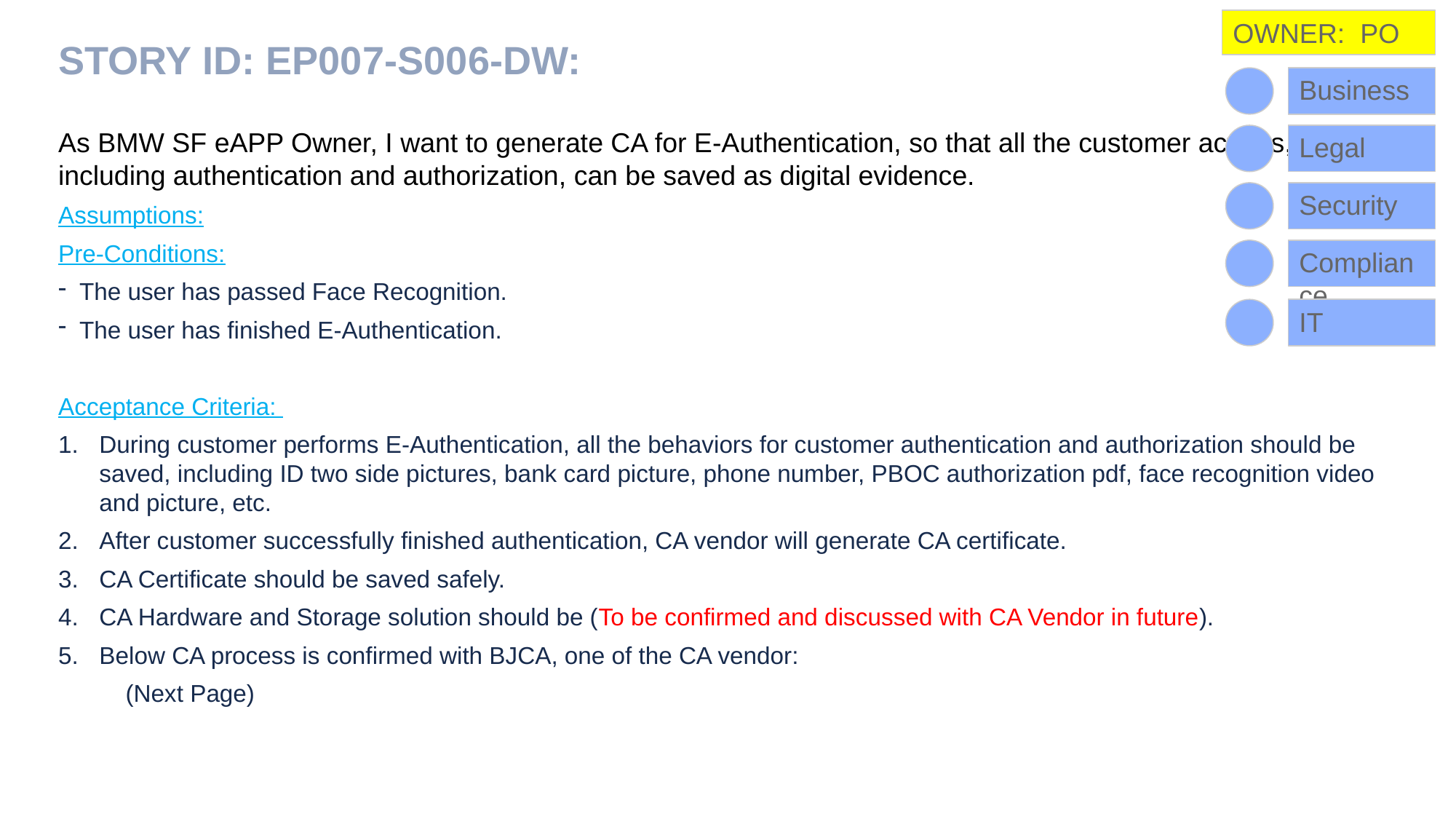

OWNER:  PO
# Story ID: EP007-S006-DW:
Business

Legal
As BMW SF eAPP Owner, I want to generate CA for E-Authentication, so that all the customer actions, including authentication and authorization, can be saved as digital evidence.
Assumptions:
Pre-Conditions:
The user has passed Face Recognition.
The user has finished E-Authentication.

Acceptance Criteria:
During customer performs E-Authentication, all the behaviors for customer authentication and authorization should be saved, including ID two side pictures, bank card picture, phone number, PBOC authorization pdf, face recognition video and picture, etc.
After customer successfully finished authentication, CA vendor will generate CA certificate.
CA Certificate should be saved safely.
CA Hardware and Storage solution should be (To be confirmed and discussed with CA Vendor in future).
Below CA process is confirmed with BJCA, one of the CA vendor:
          (Next Page)

Security

Compliance

IT